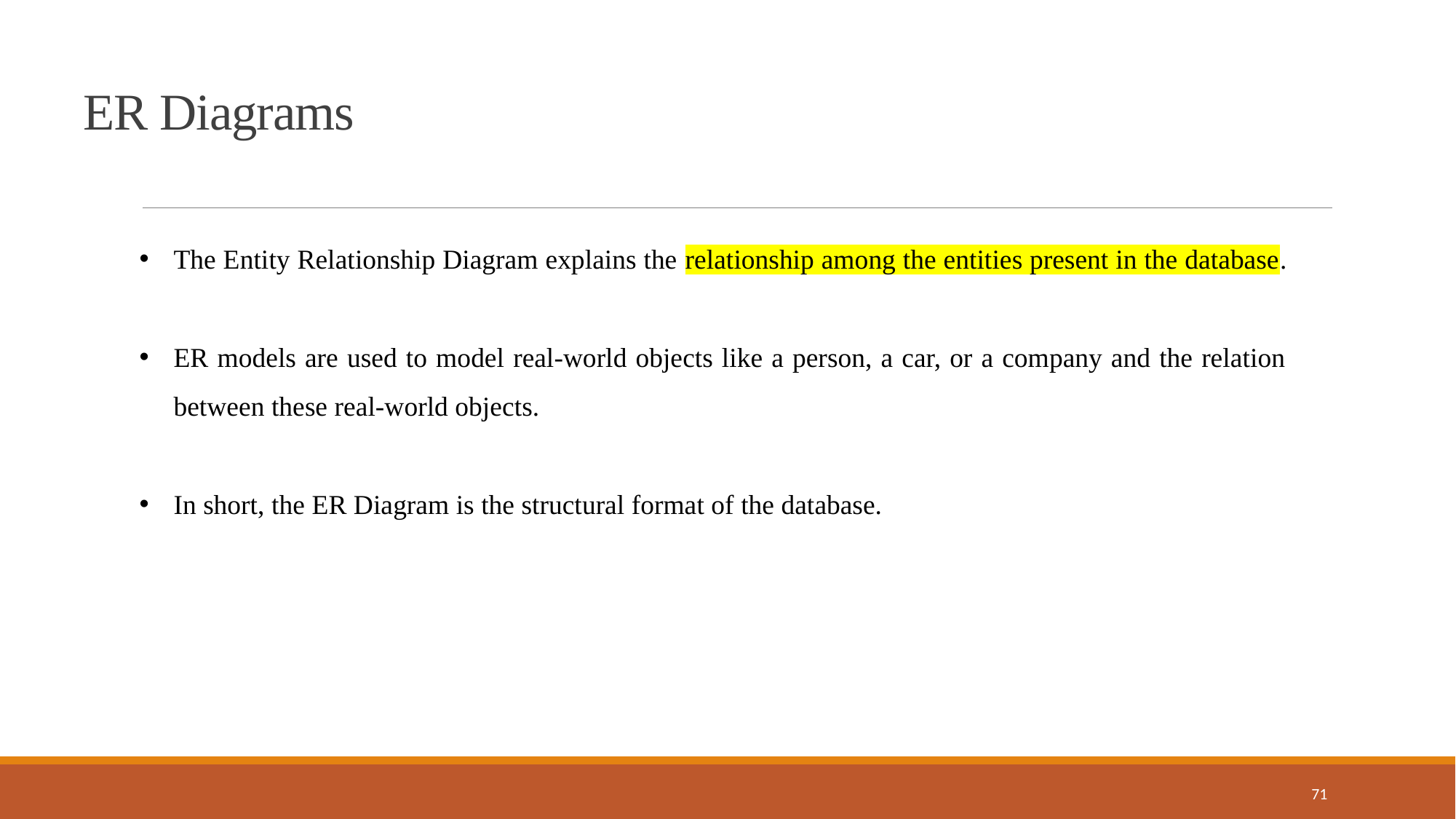

ER Diagrams
The Entity Relationship Diagram explains the relationship among the entities present in the database.

ER models are used to model real-world objects like a person, a car, or a company and the relation between these real-world objects.

In short, the ER Diagram is the structural format of the database.

71